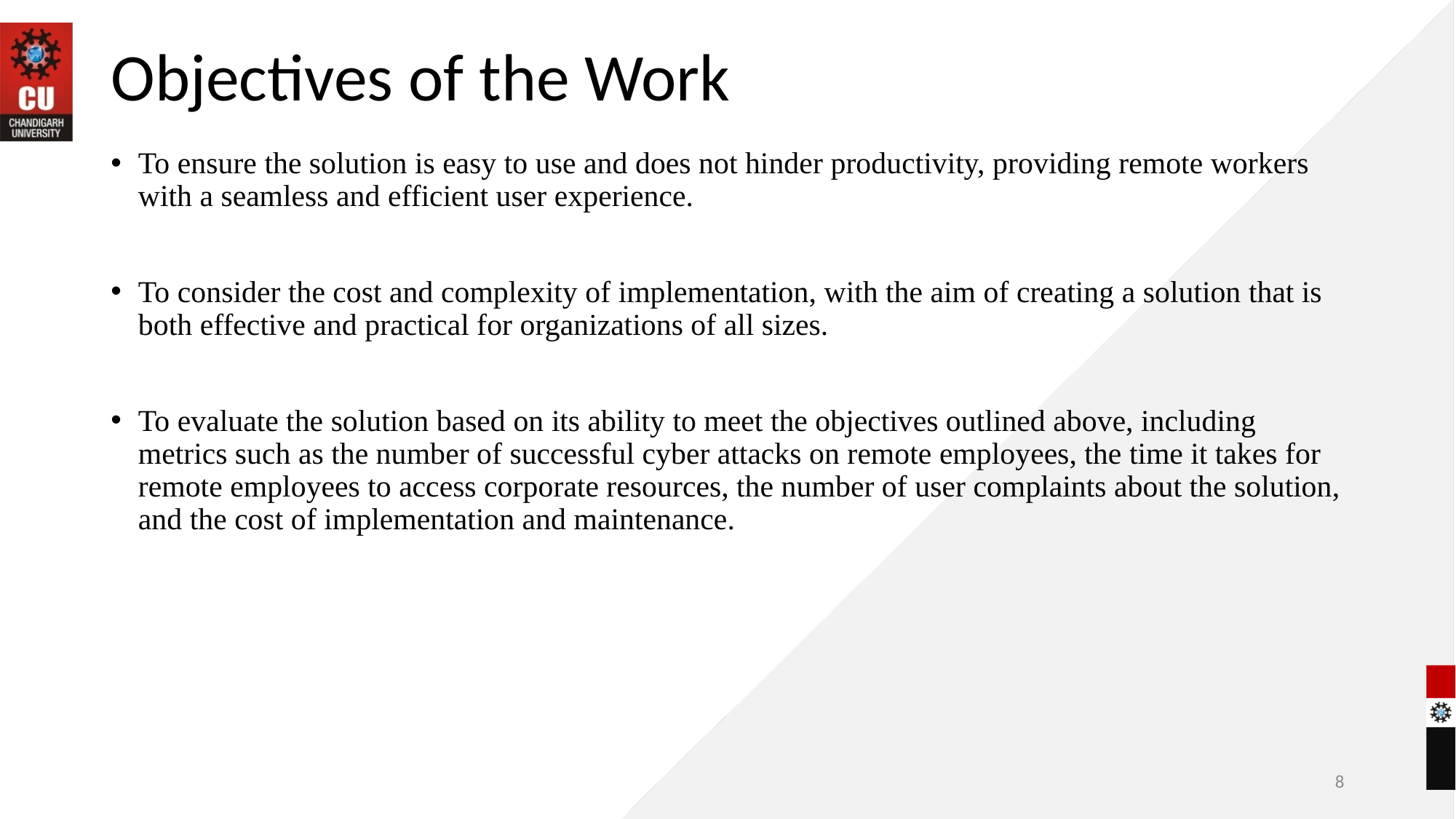

# Objectives of the Work
To ensure the solution is easy to use and does not hinder productivity, providing remote workers with a seamless and efficient user experience.

To consider the cost and complexity of implementation, with the aim of creating a solution that is both effective and practical for organizations of all sizes.

To evaluate the solution based on its ability to meet the objectives outlined above, including metrics such as the number of successful cyber attacks on remote employees, the time it takes for remote employees to access corporate resources, the number of user complaints about the solution, and the cost of implementation and maintenance.
8